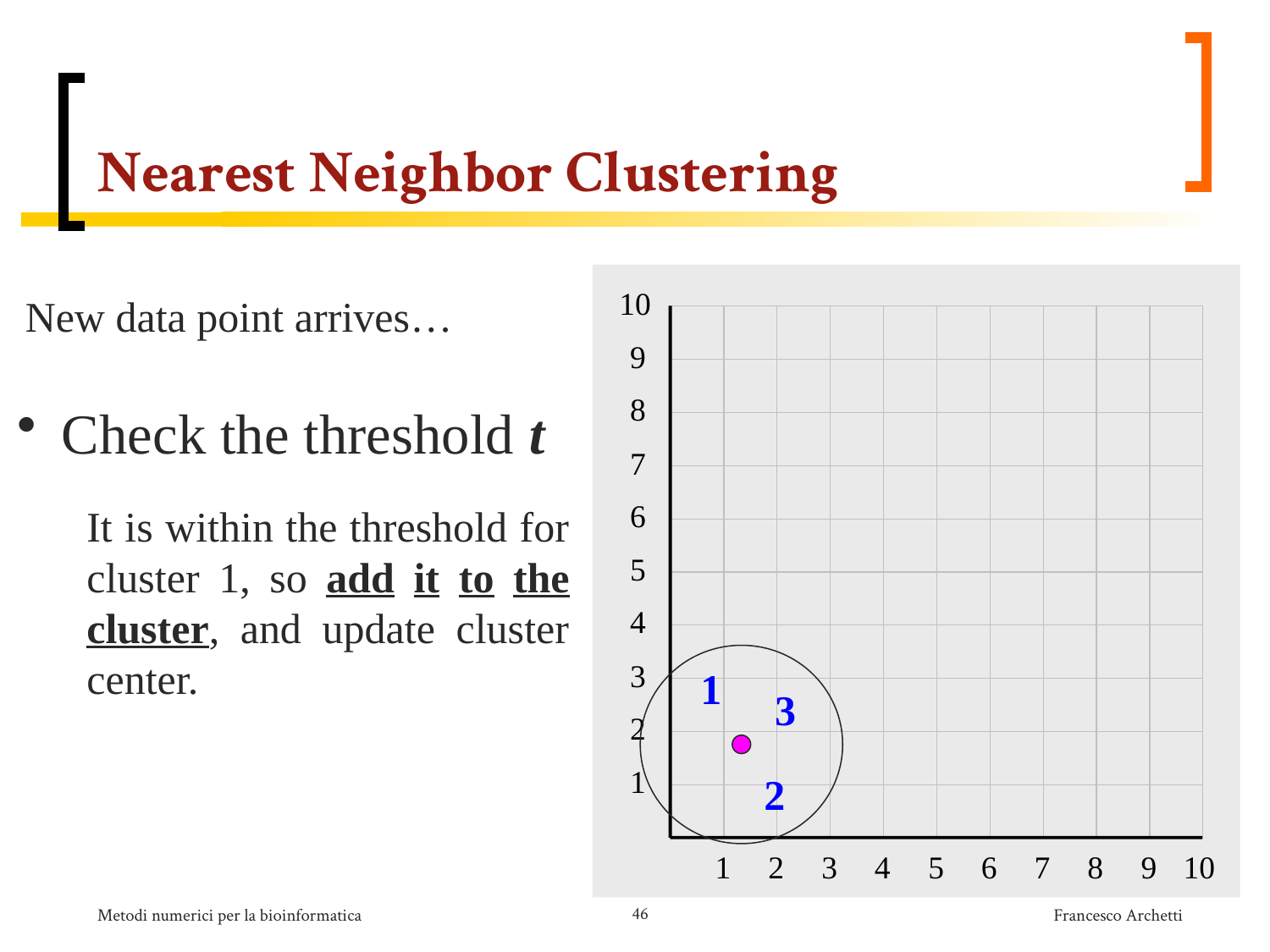

# Nearest Neighbor Clustering

New data point arrives…
10

9

8

7

6

5

4

3

2

1

1
2
3
4
5
6
7
8
9
10
 Check the threshold t
It is within the threshold for cluster 1, so add it to the cluster, and update cluster center.

1
3
2
Metodi numerici per la bioinformatica
46
Francesco Archetti